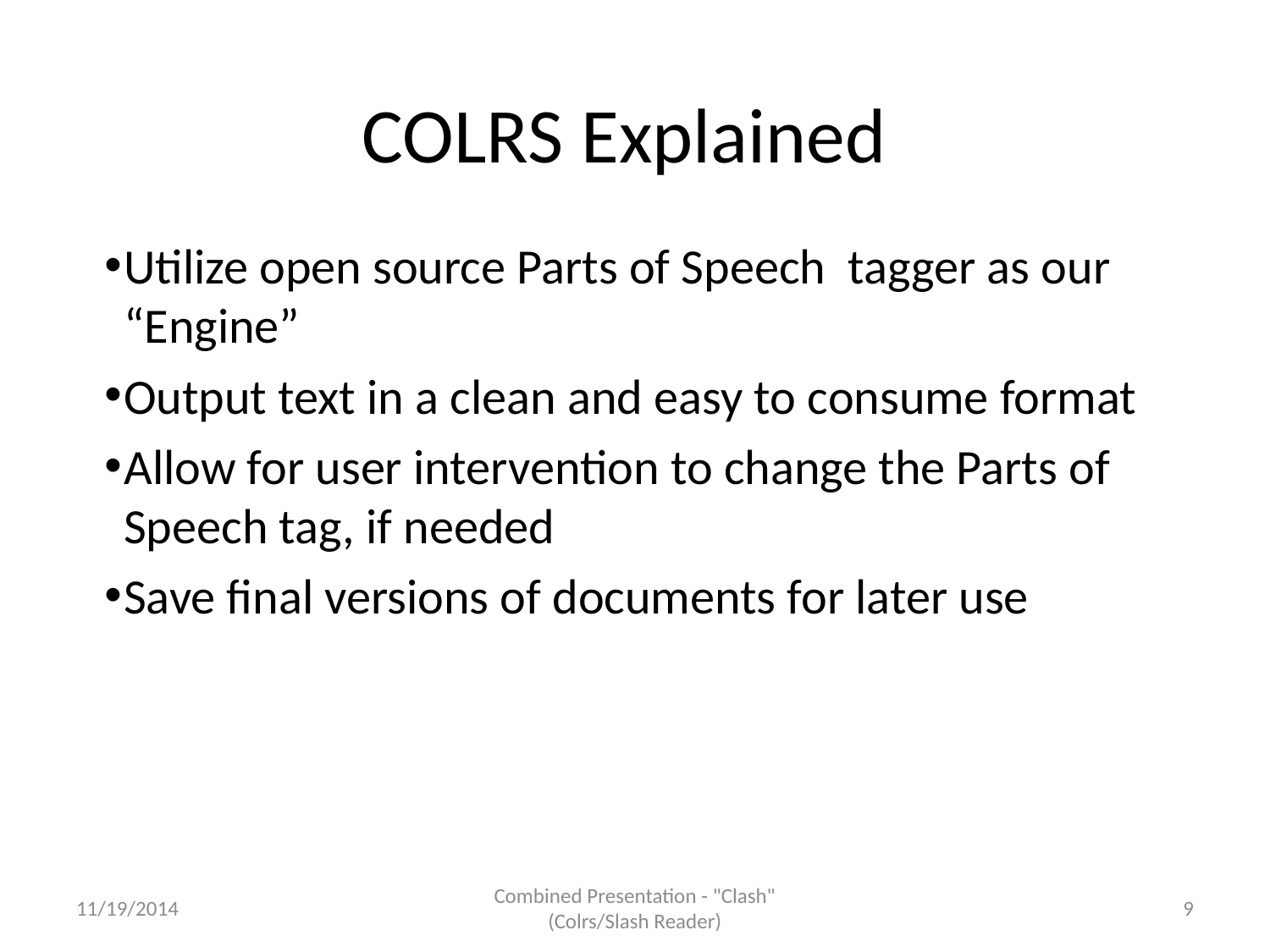

# COLRS Explained
Utilize open source Parts of Speech  tagger as our “Engine”
Output text in a clean and easy to consume format
Allow for user intervention to change the Parts of Speech tag, if needed
Save final versions of documents for later use

11/19/2014
Combined Presentation - "Clash" (Colrs/Slash Reader)
9